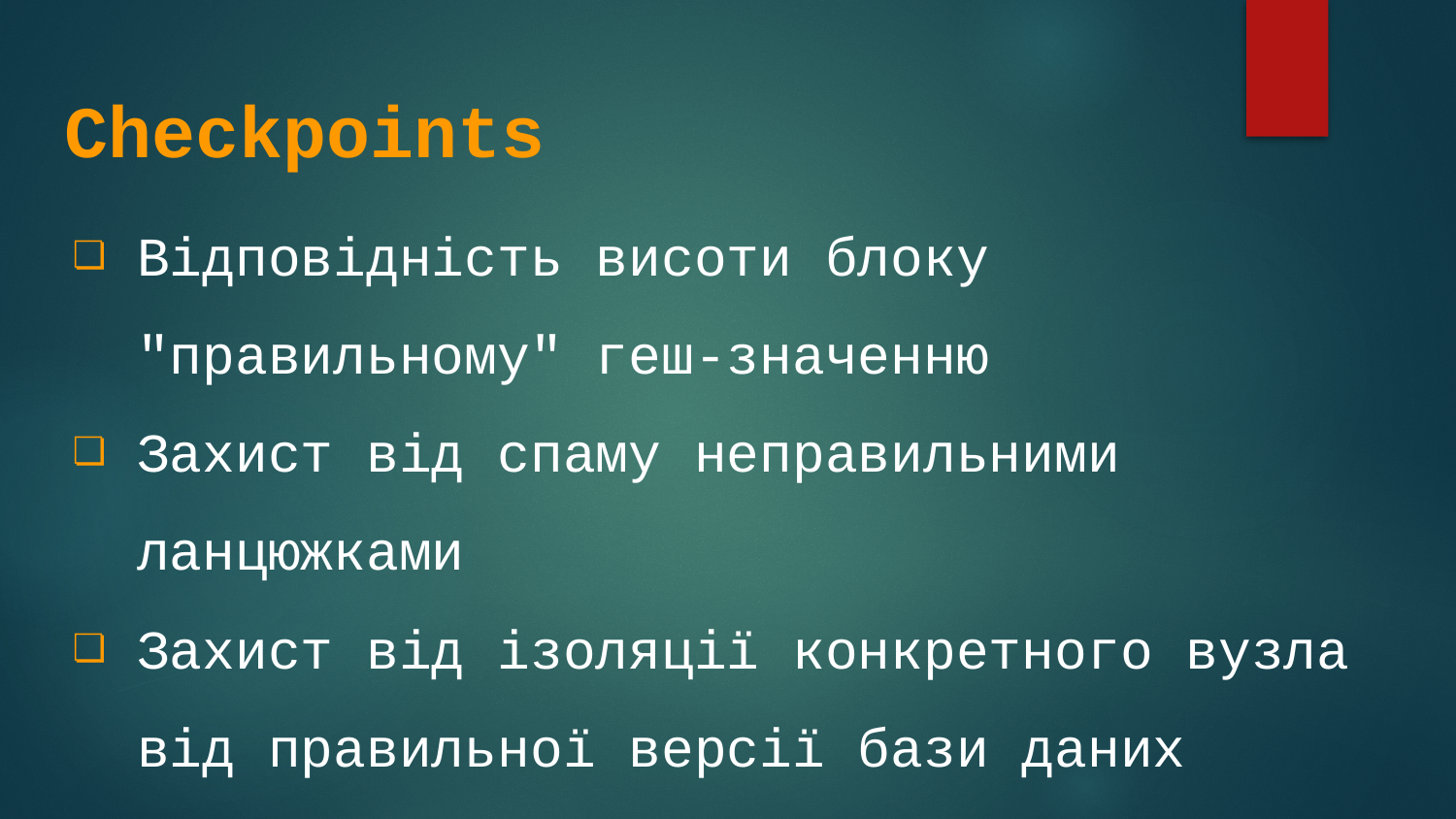

# Checkpoints
Відповідність висоти блоку "правильному" геш-значенню
Захист від спаму неправильними ланцюжками
Захист від ізоляції конкретного вузла від правильної версії бази даних